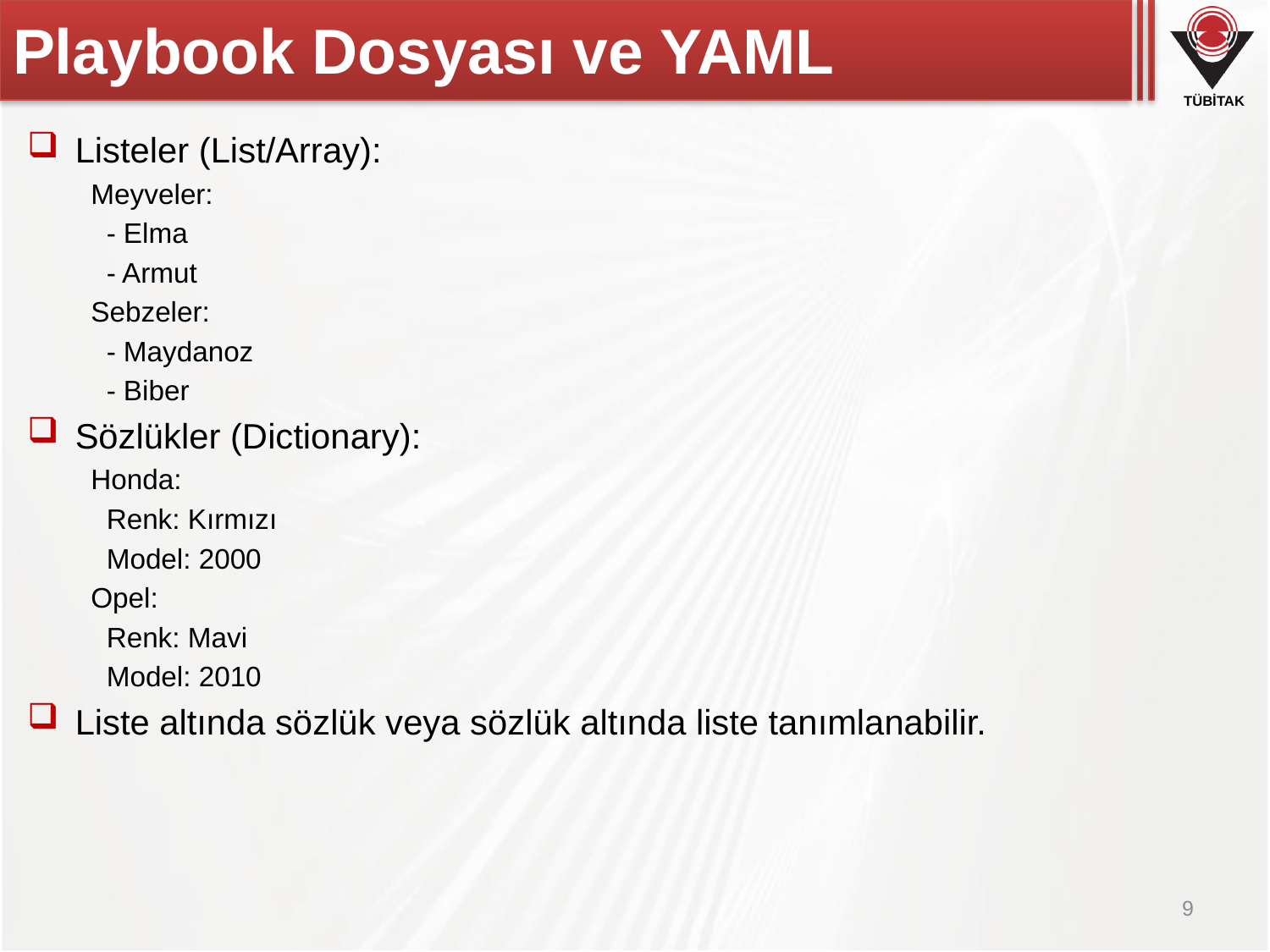

# Playbook Dosyası ve YAML
Listeler (List/Array):
Meyveler:
  - Elma
  - Armut
Sebzeler:
  - Maydanoz
  - Biber
Sözlükler (Dictionary):
Honda:
  Renk: Kırmızı
  Model: 2000
Opel:
  Renk: Mavi
  Model: 2010
Liste altında sözlük veya sözlük altında liste tanımlanabilir.

9